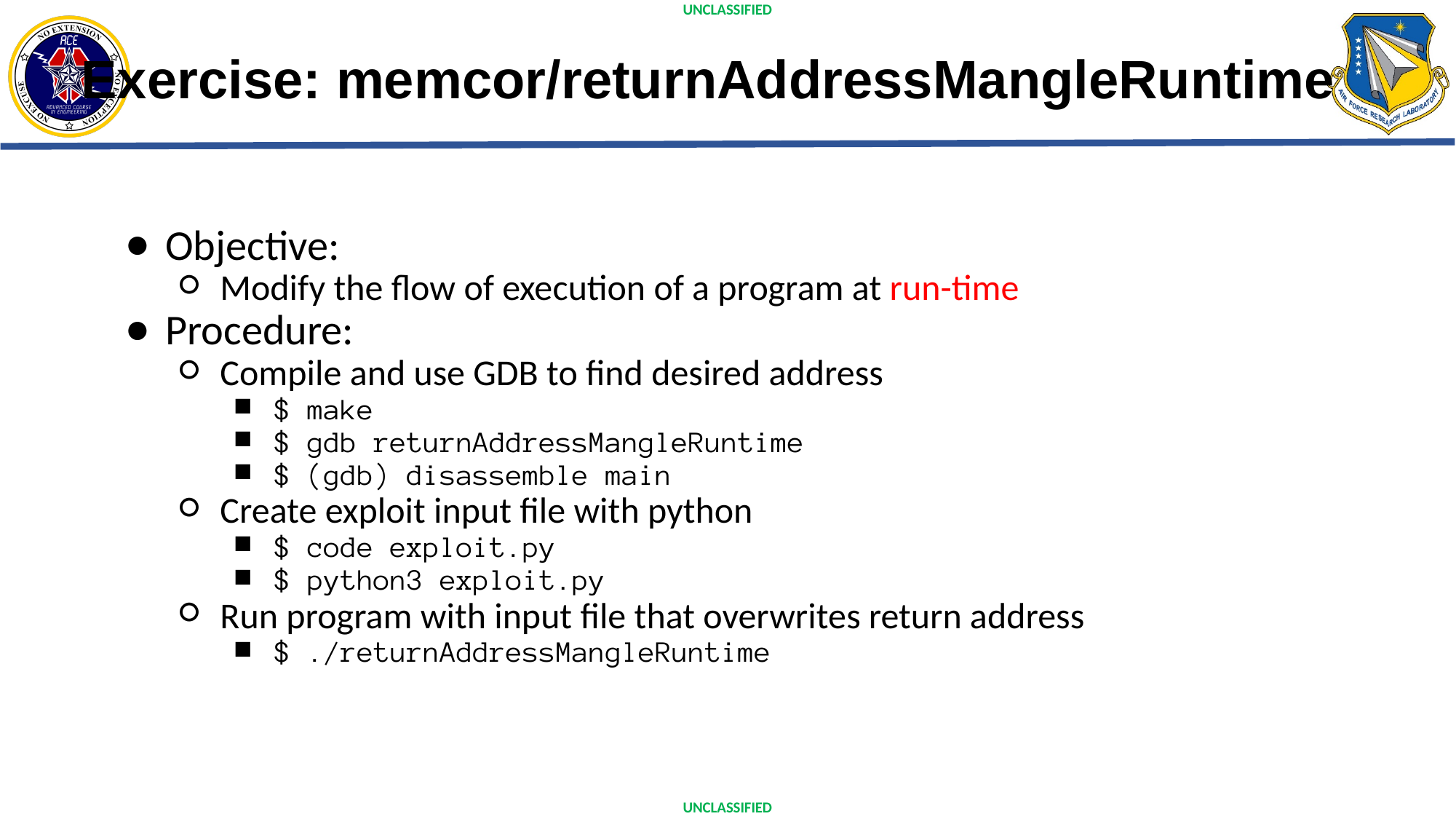

# Exercise: memcor/returnAddressMangleRuntime
Objective:
Modify the flow of execution of a program at run-time
Procedure:
Compile and use GDB to find desired address
$ make
$ gdb returnAddressMangleRuntime
$ (gdb) disassemble main
Create exploit input file with python
$ code exploit.py
$ python3 exploit.py
Run program with input file that overwrites return address
$ ./returnAddressMangleRuntime